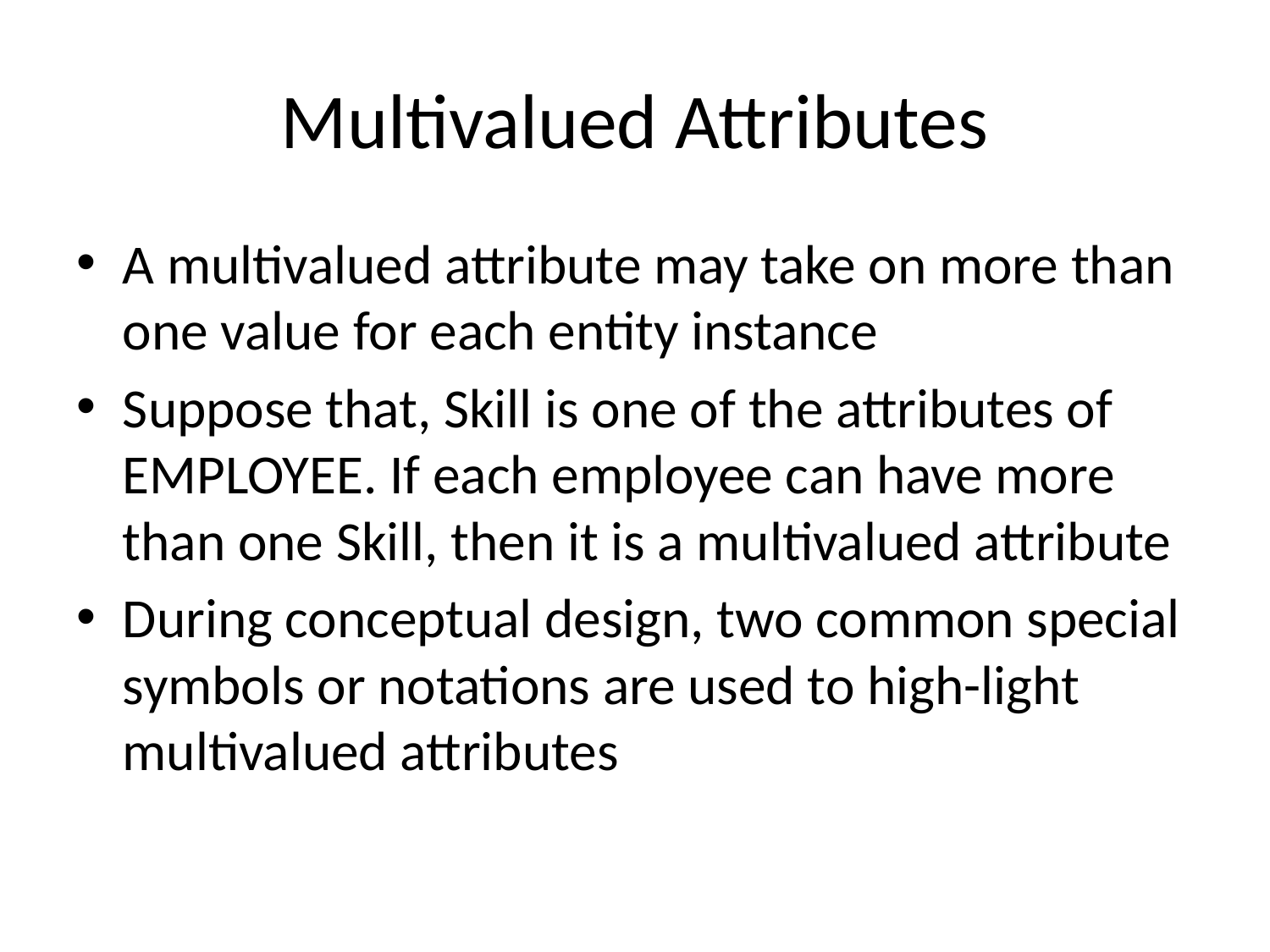

# Multivalued Attributes
A multivalued attribute may take on more than one value for each entity instance
Suppose that, Skill is one of the attributes of EMPLOYEE. If each employee can have more than one Skill, then it is a multivalued attribute
During conceptual design, two common special symbols or notations are used to high-light multivalued attributes